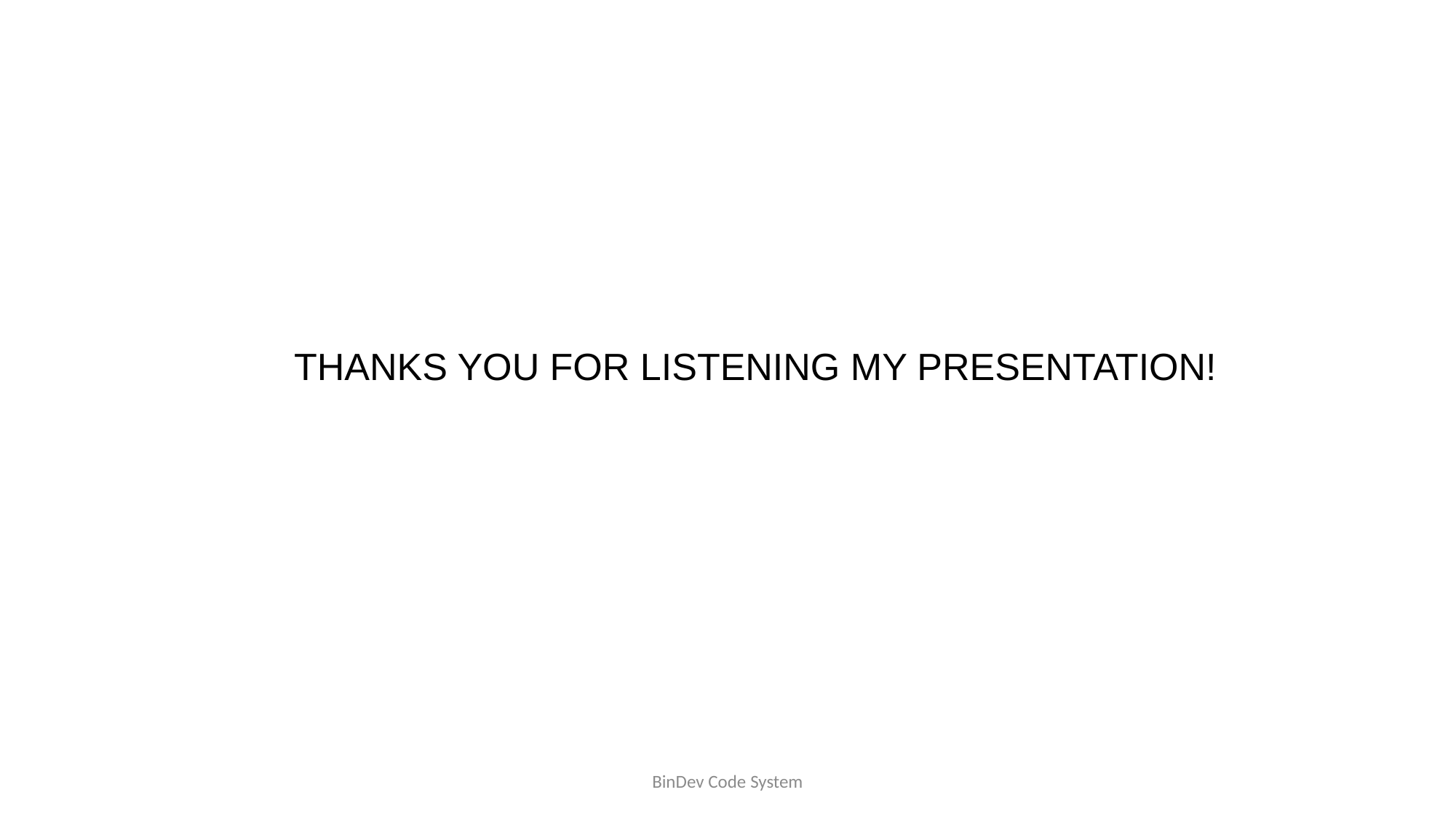

THANKS YOU FOR LISTENING MY PRESENTATION!
BinDev Code System
10